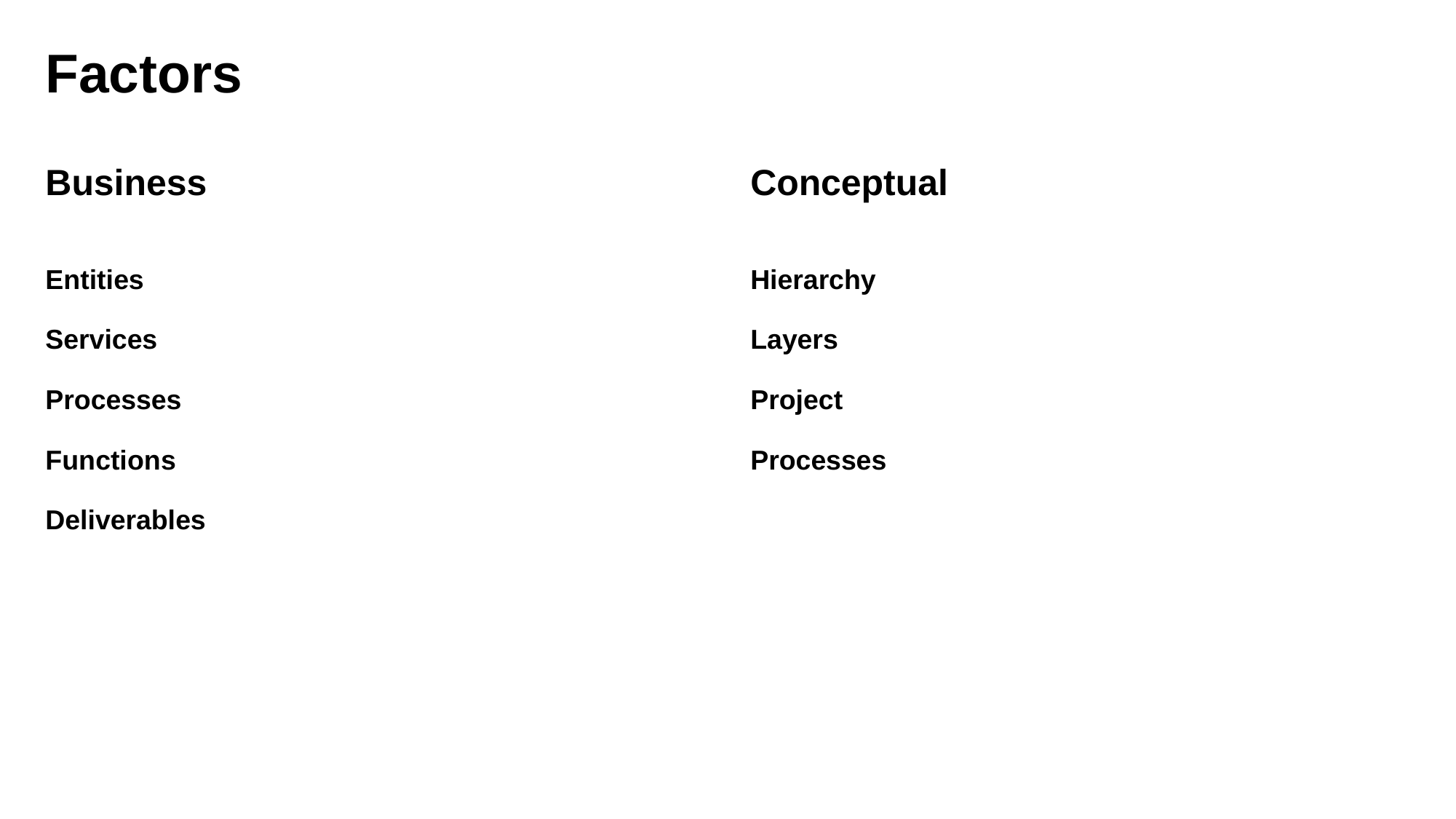

# Factors
Business
Conceptual
Entities
Services
Processes
Functions
Deliverables
Hierarchy
Layers
Project
Processes